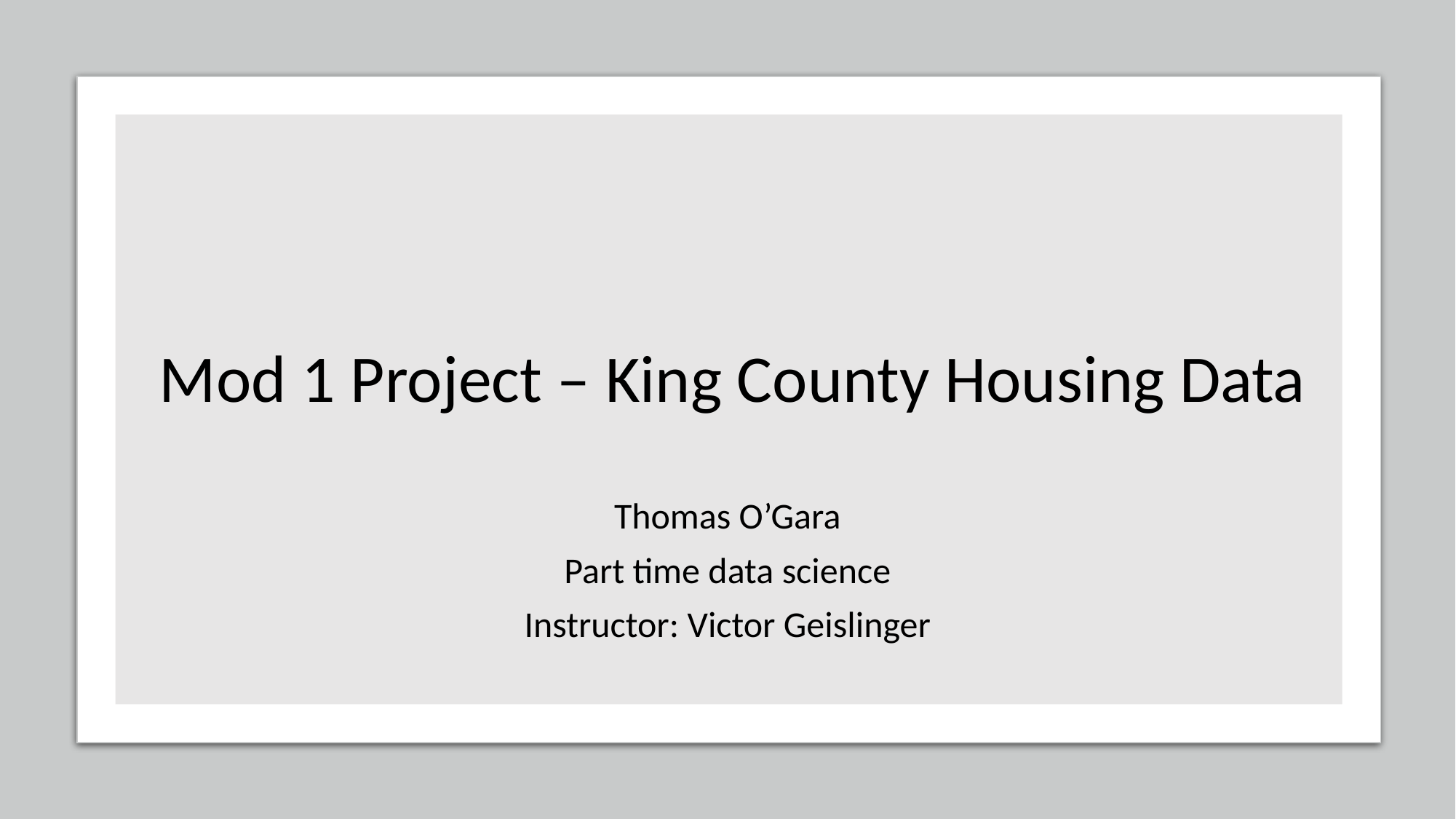

# Mod 1 Project – King County Housing Data
Thomas O’Gara
Part time data science
Instructor: Victor Geislinger